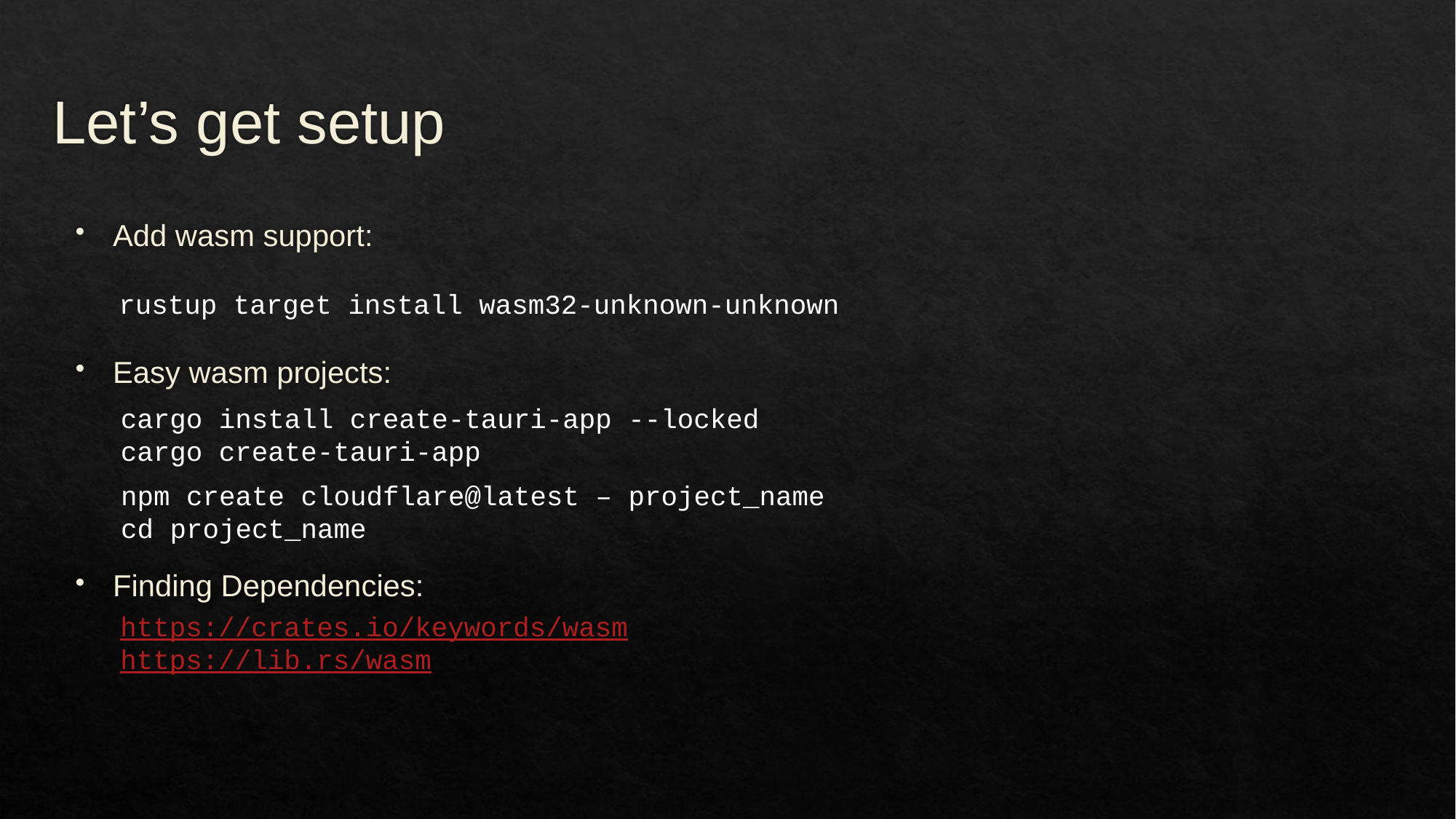

# Let’s get setup
Add wasm support:
rustup target install wasm32-unknown-unknown
Easy wasm projects:
cargo install create-tauri-app --locked
cargo create-tauri-app
npm create cloudflare@latest – project_name
cd project_name
Finding Dependencies:
https://crates.io/keywords/wasm
https://lib.rs/wasm